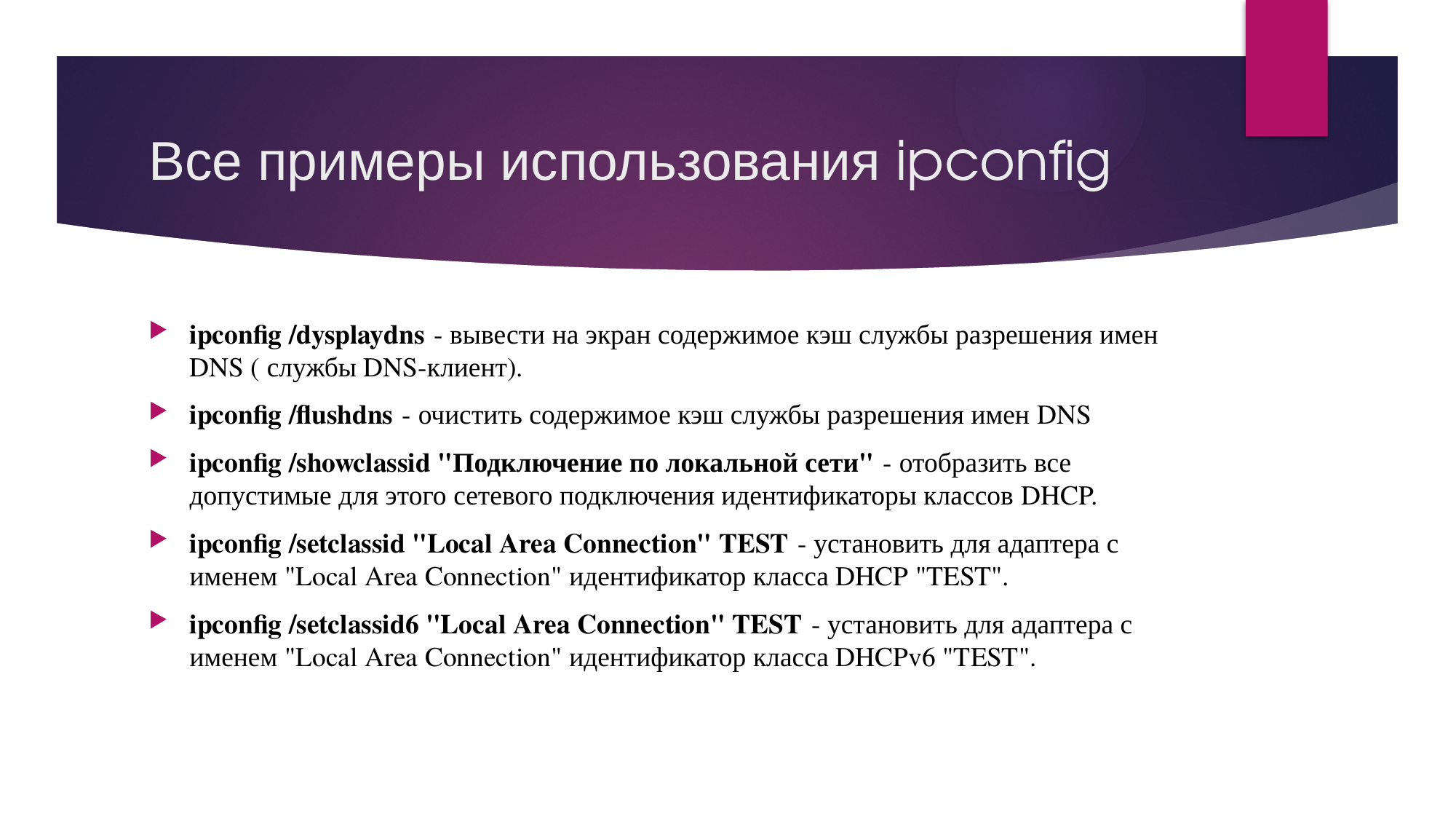

# Все примеры использования ipconfig
ipconfig /dysplaydns - вывести на экран содержимое кэш службы разрешения имен DNS ( службы DNS-клиент).
ipconfig /flushdns - очистить содержимое кэш службы разрешения имен DNS
ipconfig /showclassid "Подключение по локальной сети" - отобразить все допустимые для этого сетевого подключения идентификаторы классов DHCP.
ipconfig /setclassid "Local Area Connection" TEST - установить для адаптера с именем "Local Area Connection" идентификатор класса DHCP "TEST".
ipconfig /setclassid6 "Local Area Connection" TEST - установить для адаптера с именем "Local Area Connection" идентификатор класса DHCPv6 "TEST".